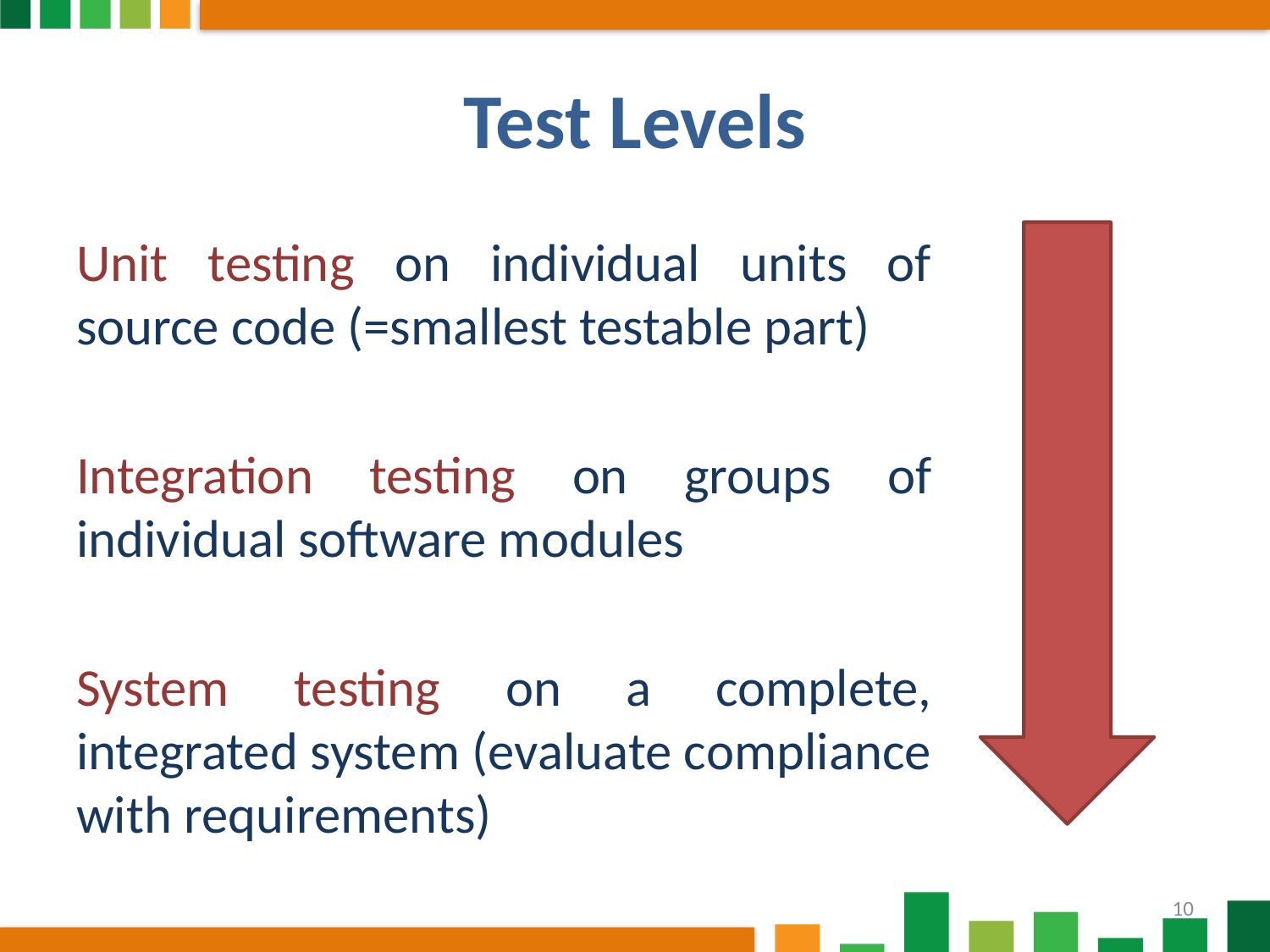

# Test Levels
Unit testing on individual units of source code (=smallest testable part)

Integration testing on groups of individual software modules

System testing on a complete, integrated system (evaluate compliance with requirements)

10